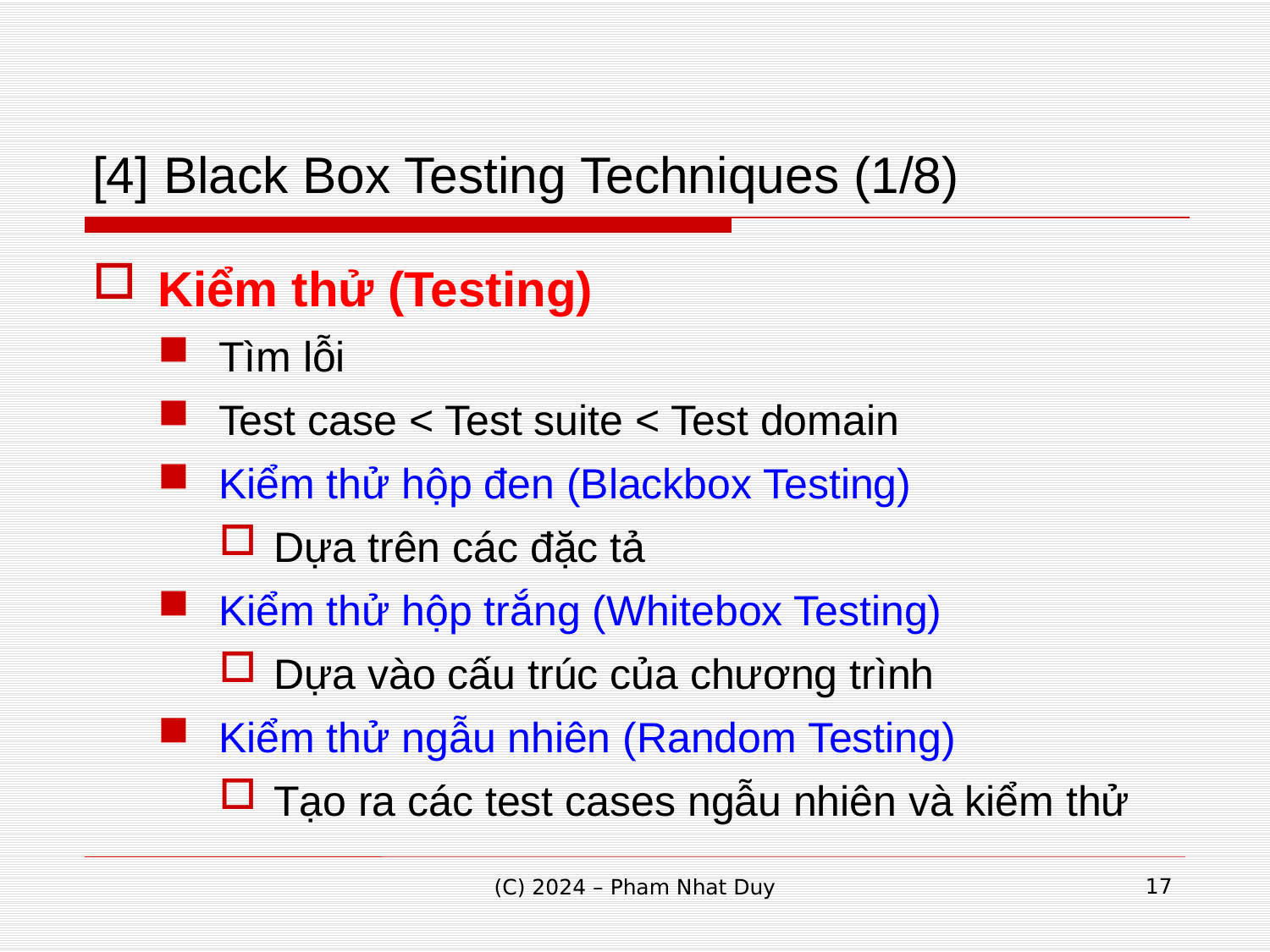

# [4] Black Box Testing Techniques (1/8)
Kiểm thử (Testing)
Tìm lỗi
Test case < Test suite < Test domain
Kiểm thử hộp đen (Blackbox Testing)
Dựa trên các đặc tả
Kiểm thử hộp trắng (Whitebox Testing)
Dựa vào cấu trúc của chương trình
Kiểm thử ngẫu nhiên (Random Testing)
Tạo ra các test cases ngẫu nhiên và kiểm thử
17
(C) 2024 – Pham Nhat Duy